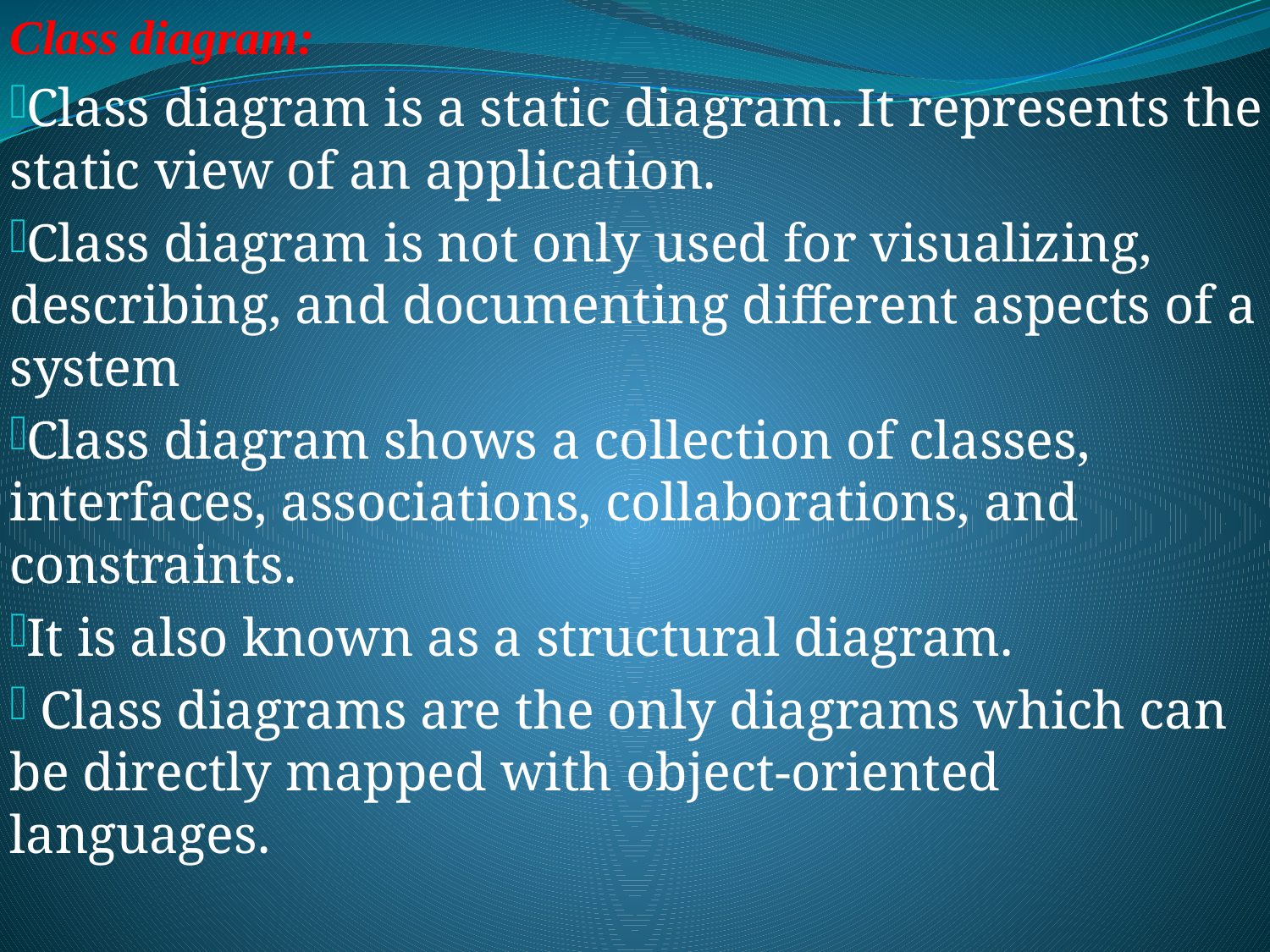

Class diagram:
Class diagram is a static diagram. It represents the static view of an application.
Class diagram is not only used for visualizing, describing, and documenting different aspects of a system
Class diagram shows a collection of classes, interfaces, associations, collaborations, and constraints.
It is also known as a structural diagram.
 Class diagrams are the only diagrams which can be directly mapped with object-oriented languages.